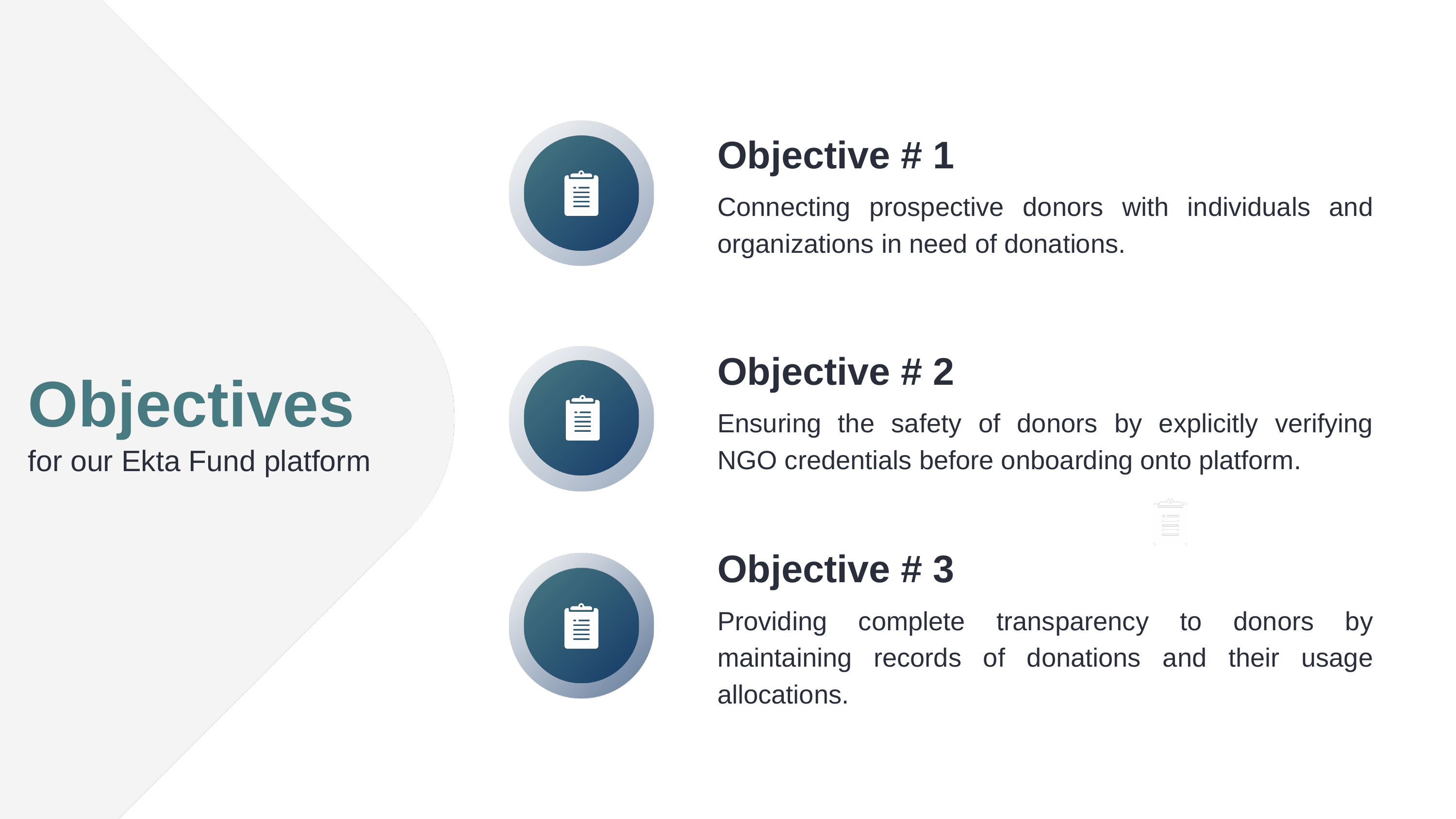

Objective # 1
Connecting prospective donors with individuals and organizations in need of donations.

Objective # 2
Ensuring the safety of donors by explicitly verifying NGO credentials before onboarding onto platform.
Objectives

for our Ekta Fund platform

Objective # 3
Providing complete transparency to donors by maintaining records of donations and their usage allocations.